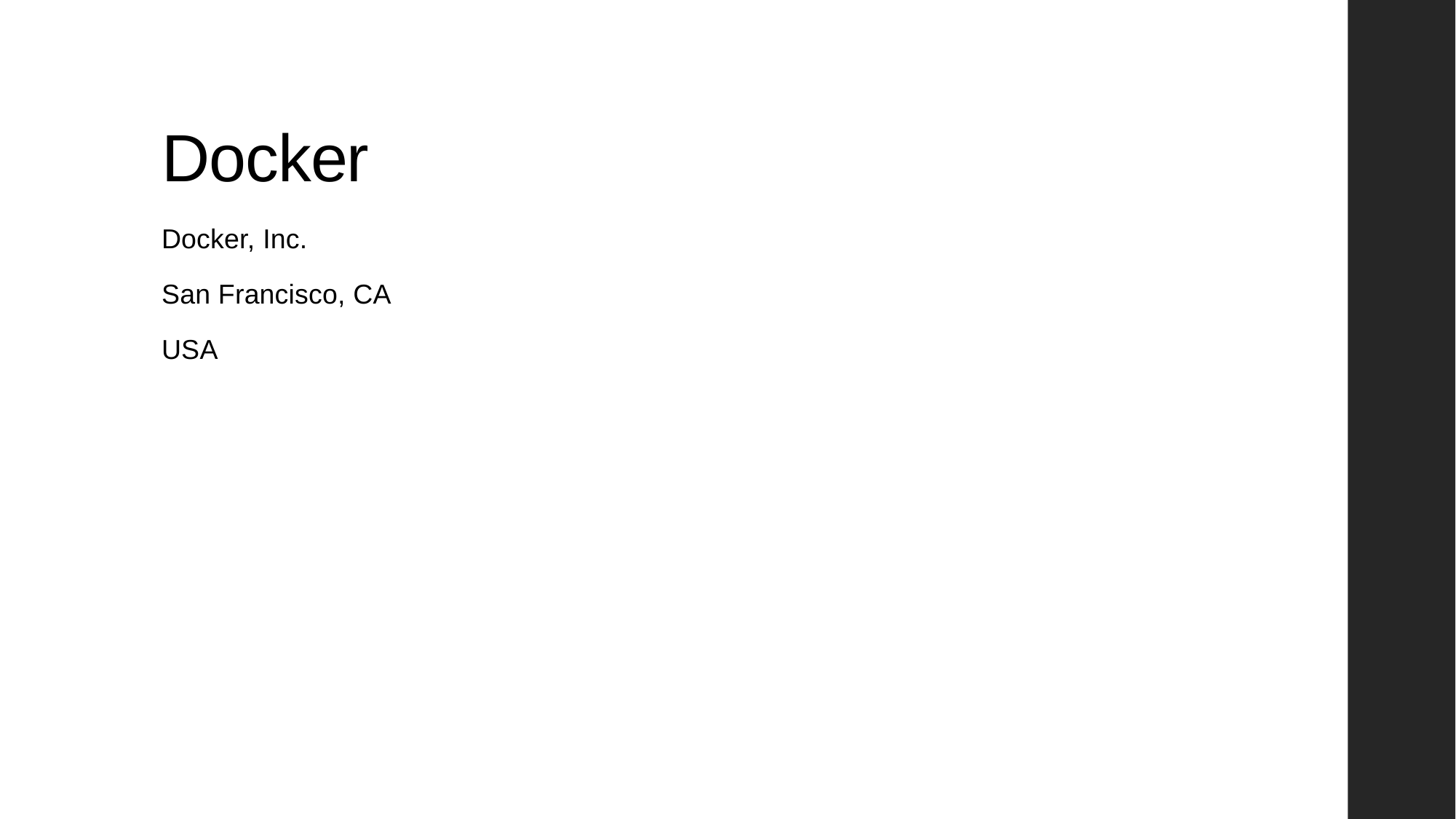

# Docker
Docker, Inc.
San Francisco, CA
USA